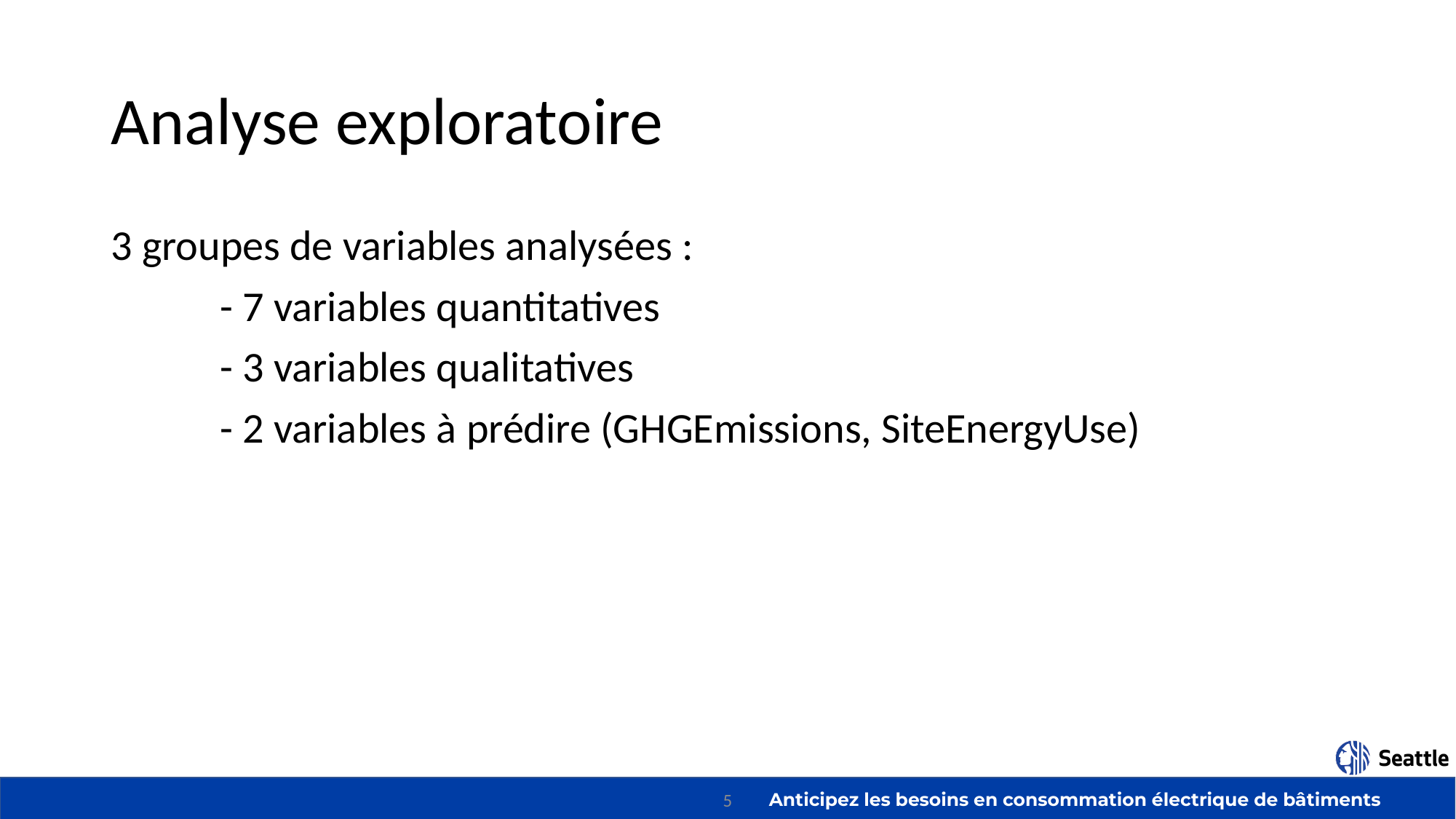

# Analyse exploratoire
3 groupes de variables analysées :
	- 7 variables quantitatives
	- 3 variables qualitatives
	- 2 variables à prédire (GHGEmissions, SiteEnergyUse)

5